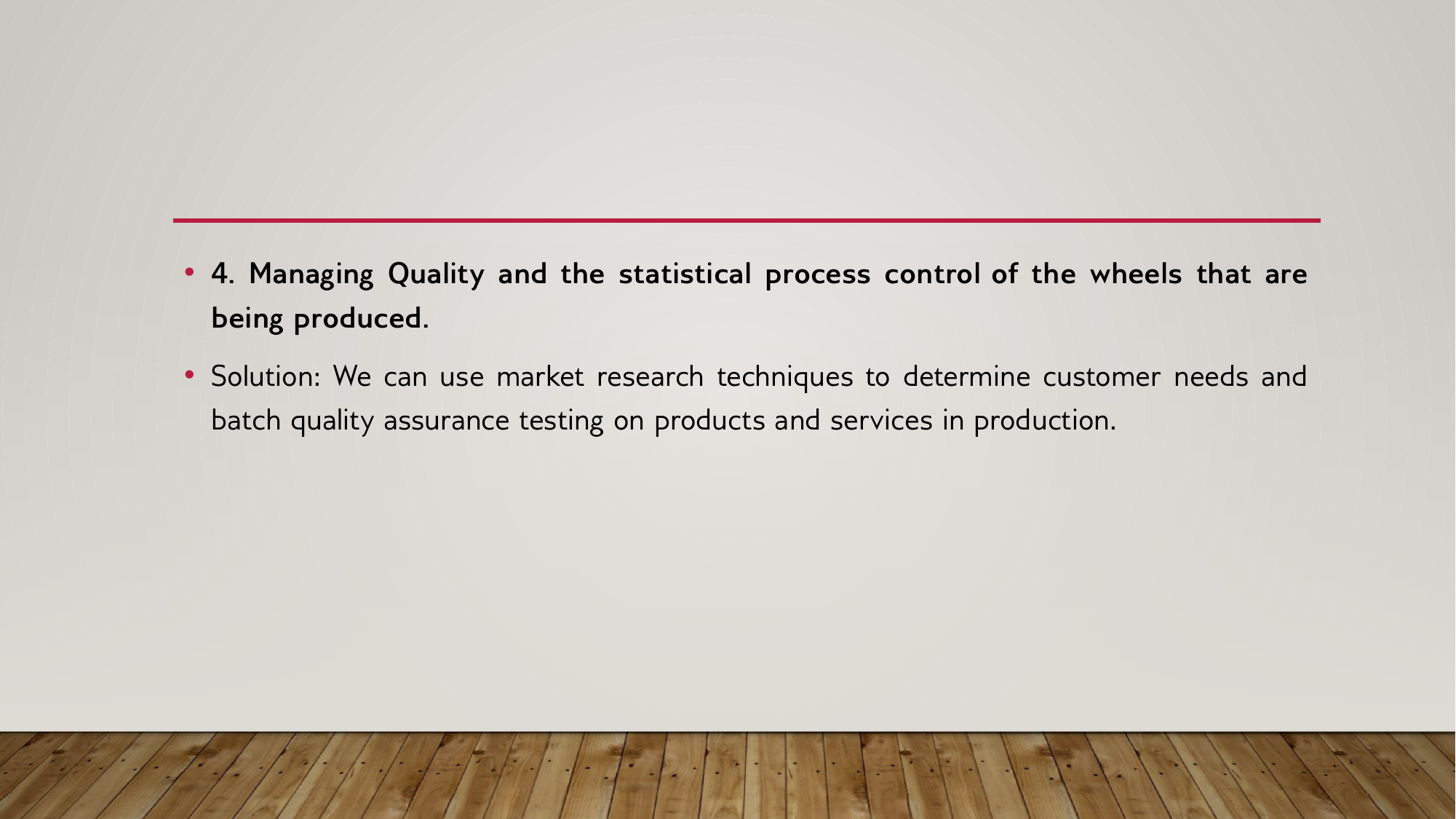

#
4. Managing Quality and the statistical process control of the wheels that are being produced.
Solution: We can use market research techniques to determine customer needs and batch quality assurance testing on products and services in production.